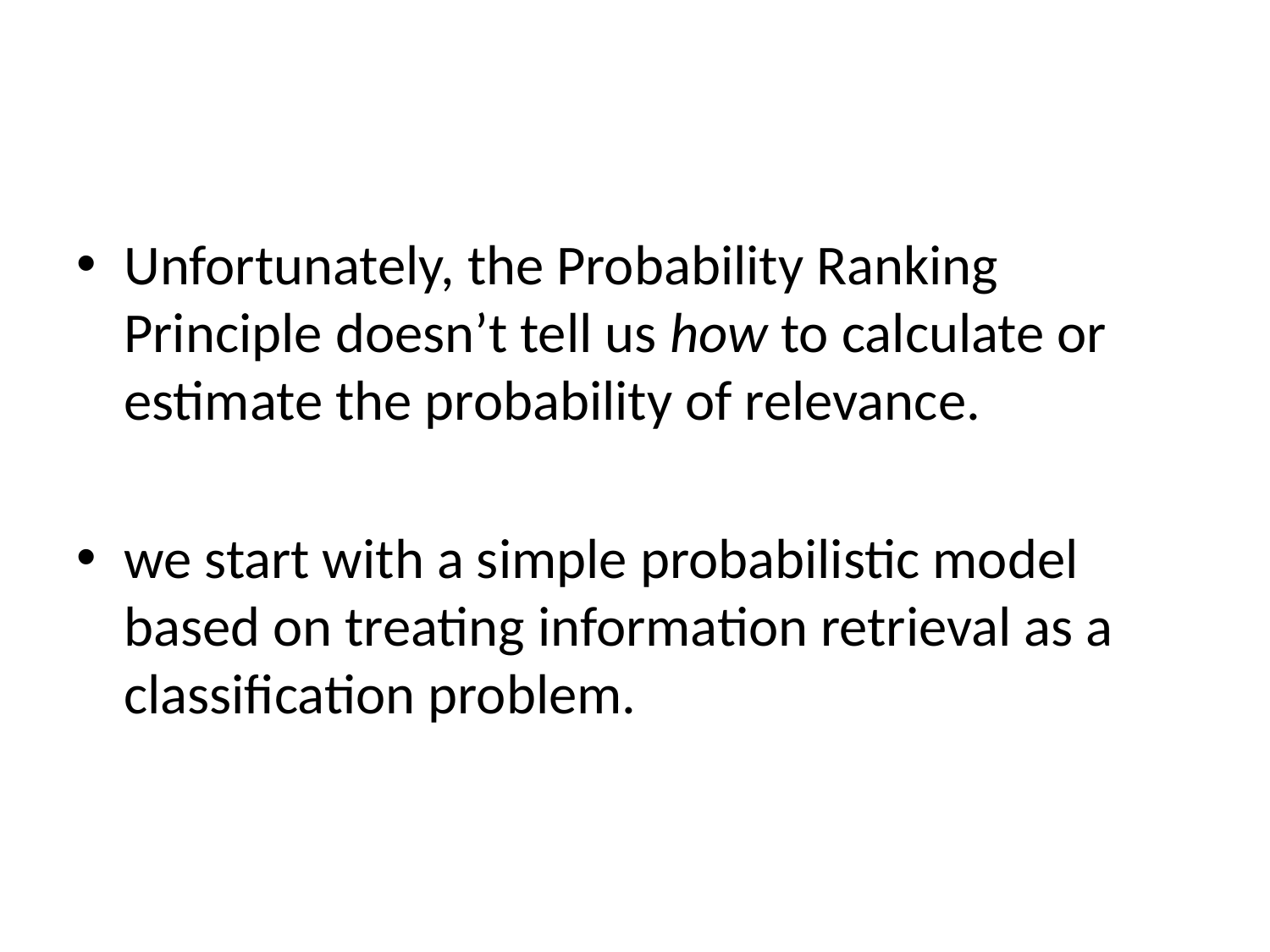

#
Unfortunately, the Probability Ranking Principle doesn’t tell us how to calculate or estimate the probability of relevance.

we start with a simple probabilistic model based on treating information retrieval as a classification problem.